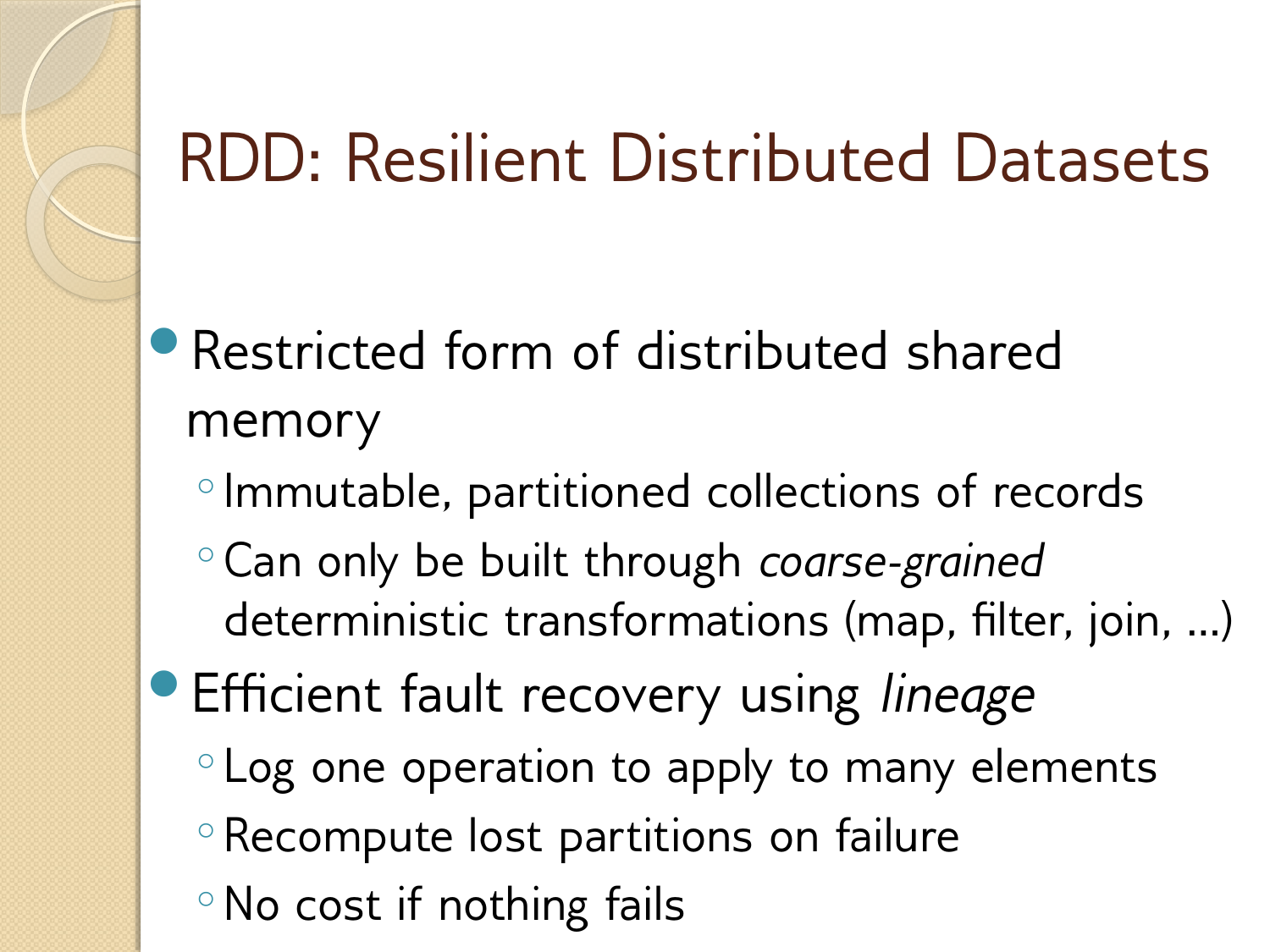

# RDD: Resilient Distributed Datasets
Restricted form of distributed shared memory
Immutable, partitioned collections of records
Can only be built through coarse-grained deterministic transformations (map, filter, join, …)
Efficient fault recovery using lineage
Log one operation to apply to many elements
Recompute lost partitions on failure
No cost if nothing fails